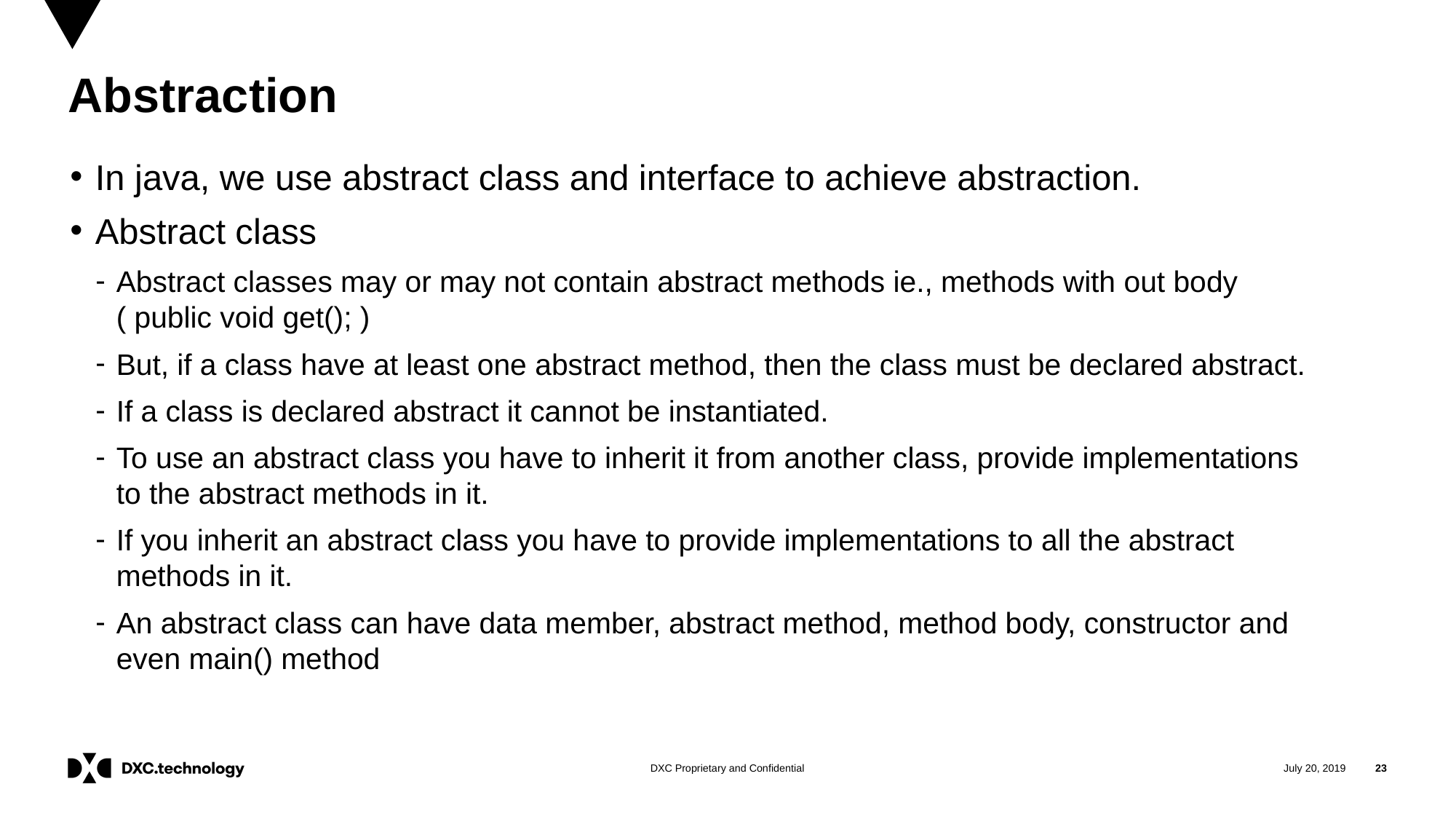

# Abstraction
In java, we use abstract class and interface to achieve abstraction.
Abstract class
Abstract classes may or may not contain abstract methods ie., methods with out body ( public void get(); )
But, if a class have at least one abstract method, then the class must be declared abstract.
If a class is declared abstract it cannot be instantiated.
To use an abstract class you have to inherit it from another class, provide implementations to the abstract methods in it.
If you inherit an abstract class you have to provide implementations to all the abstract methods in it.
An abstract class can have data member, abstract method, method body, constructor and even main() method